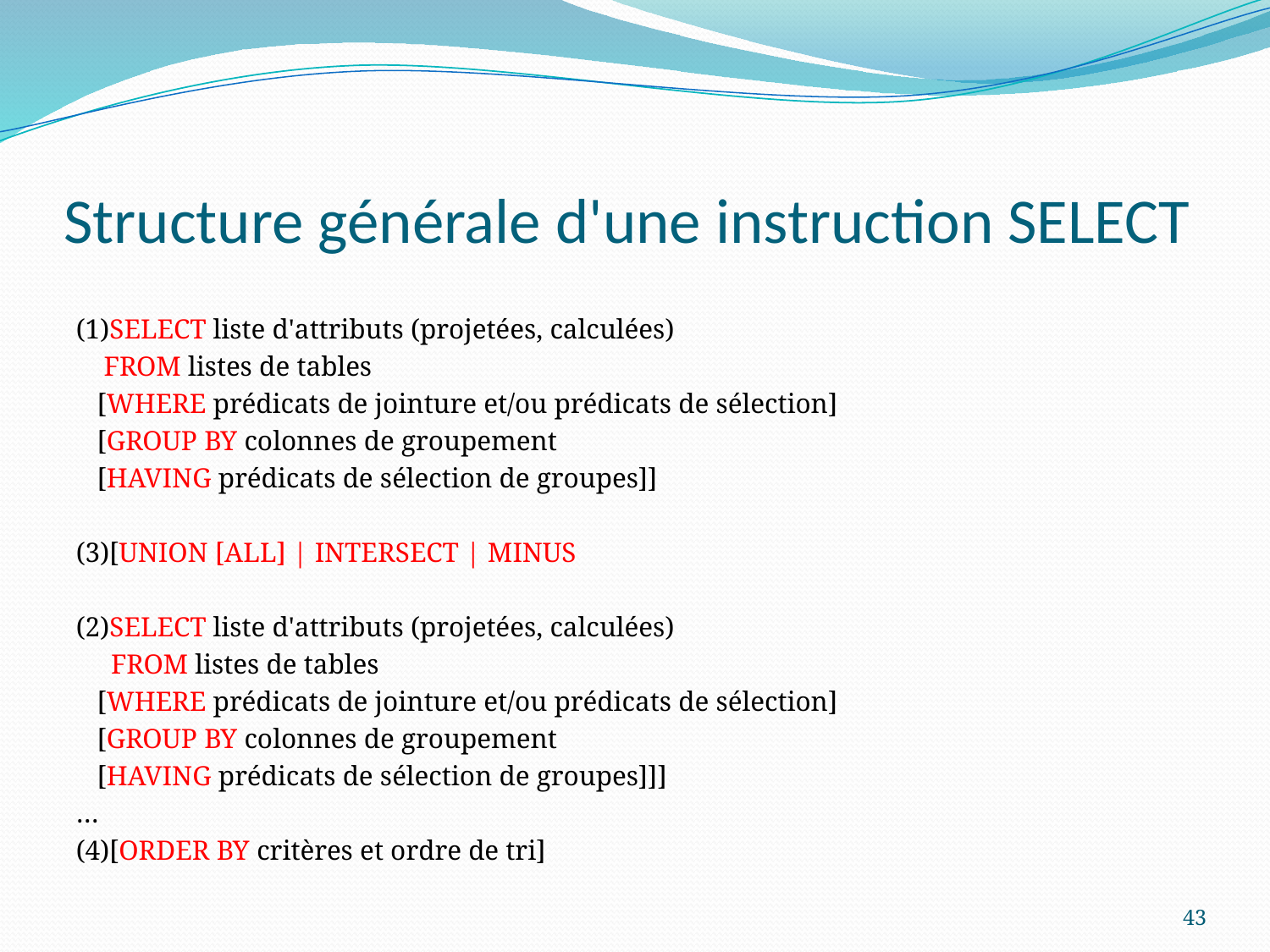

# Structure générale d'une instruction SELECT

(1)SELECT liste d'attributs (projetées, calculées)
    FROM listes de tables
   [WHERE prédicats de jointure et/ou prédicats de sélection]
   [GROUP BY colonnes de groupement
   [HAVING prédicats de sélection de groupes]]

(3)[UNION [ALL] | INTERSECT | MINUS

(2)SELECT liste d'attributs (projetées, calculées)
     FROM listes de tables
   [WHERE prédicats de jointure et/ou prédicats de sélection]
   [GROUP BY colonnes de groupement
   [HAVING prédicats de sélection de groupes]]]
…
(4)[ORDER BY critères et ordre de tri]
43